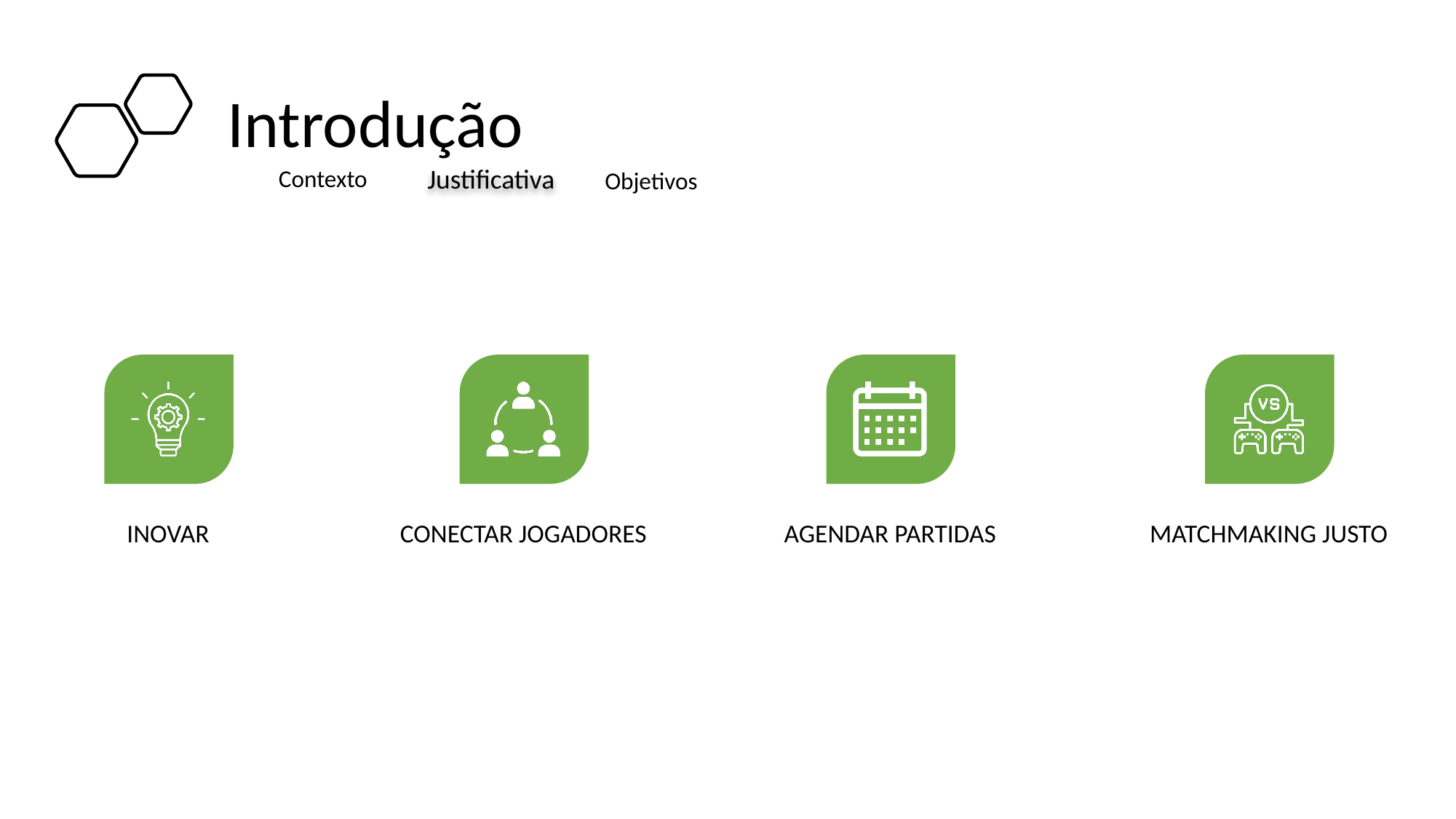

# Introdução

Justificativa
Contexto
Objetivos
INOVAR
CONECTAR JOGADORES
AGENDAR PARTIDAS
MATCHMAKING JUSTO